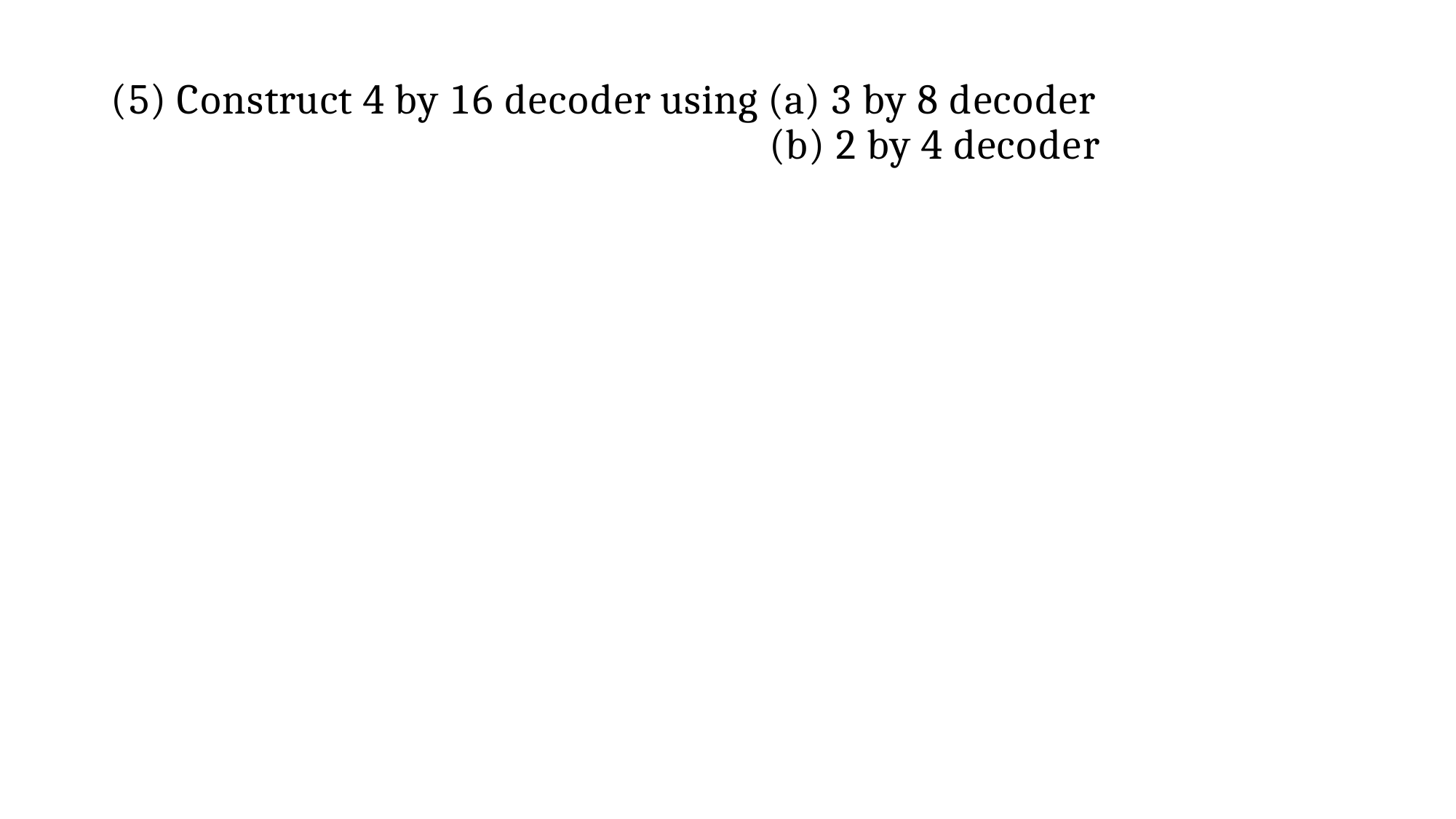

# (5) Construct 4 by 16 decoder using (a) 3 by 8 decoder (b) 2 by 4 decoder